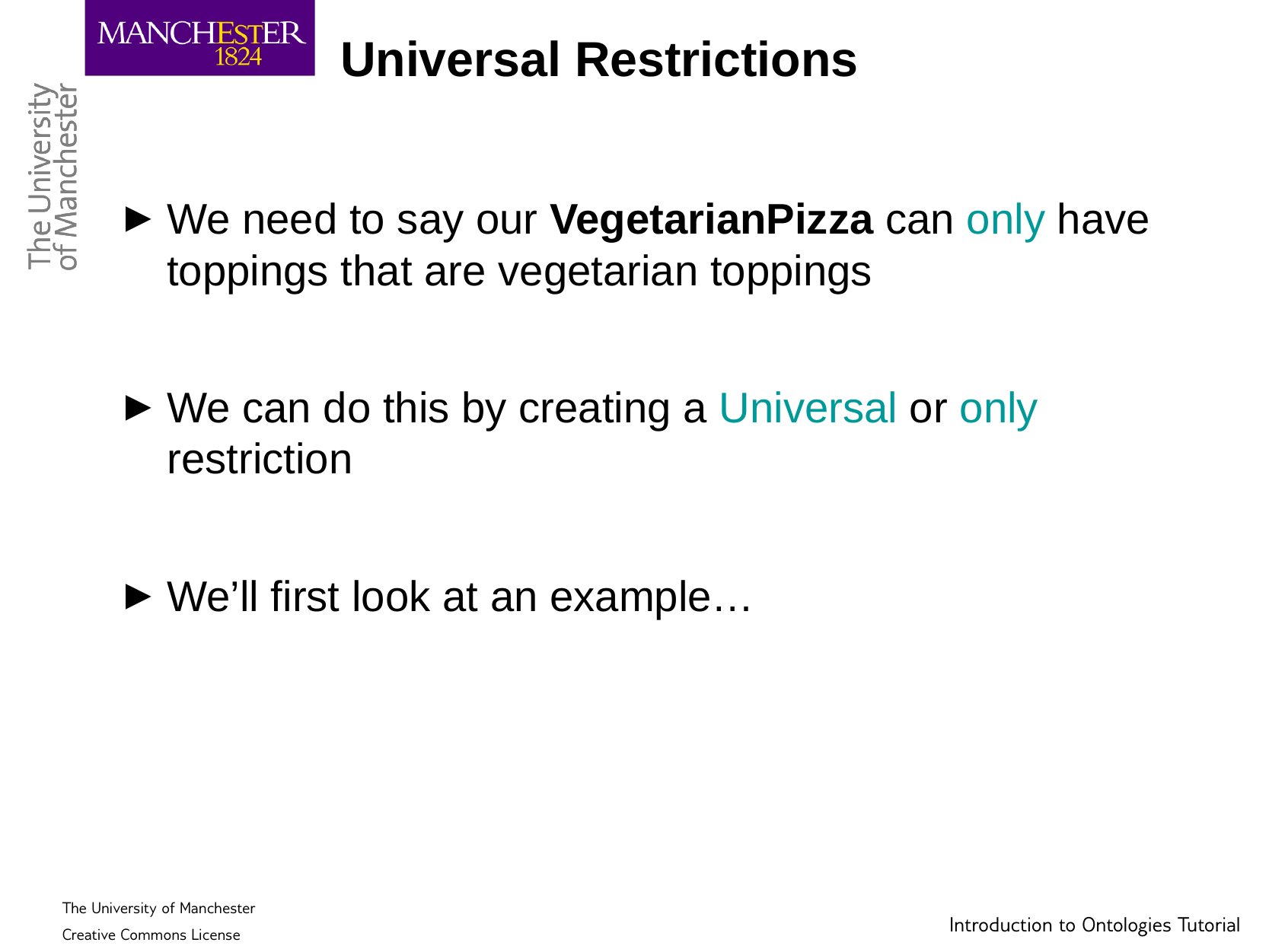

# Universal Restrictions
We need to say our VegetarianPizza can only have toppings that are vegetarian toppings

We can do this by creating a Universal or only restriction

We’ll first look at an example…